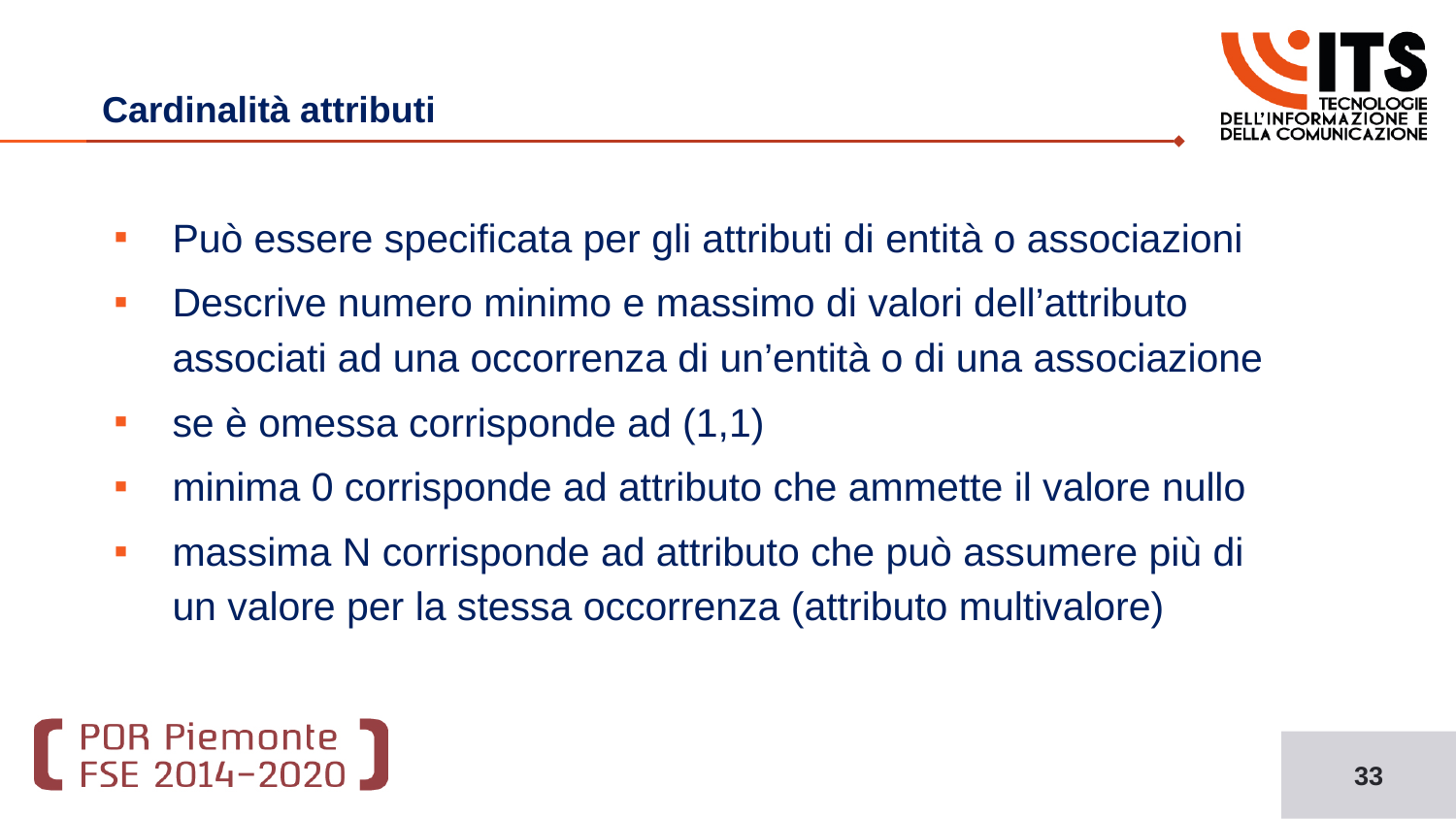

Basi di Dati
# Cardinalità attributi
Può essere specificata per gli attributi di entità o associazioni
Descrive numero minimo e massimo di valori dell’attributo associati ad una occorrenza di un’entità o di una associazione
se è omessa corrisponde ad (1,1)
minima 0 corrisponde ad attributo che ammette il valore nullo
massima N corrisponde ad attributo che può assumere più di un valore per la stessa occorrenza (attributo multivalore)

33